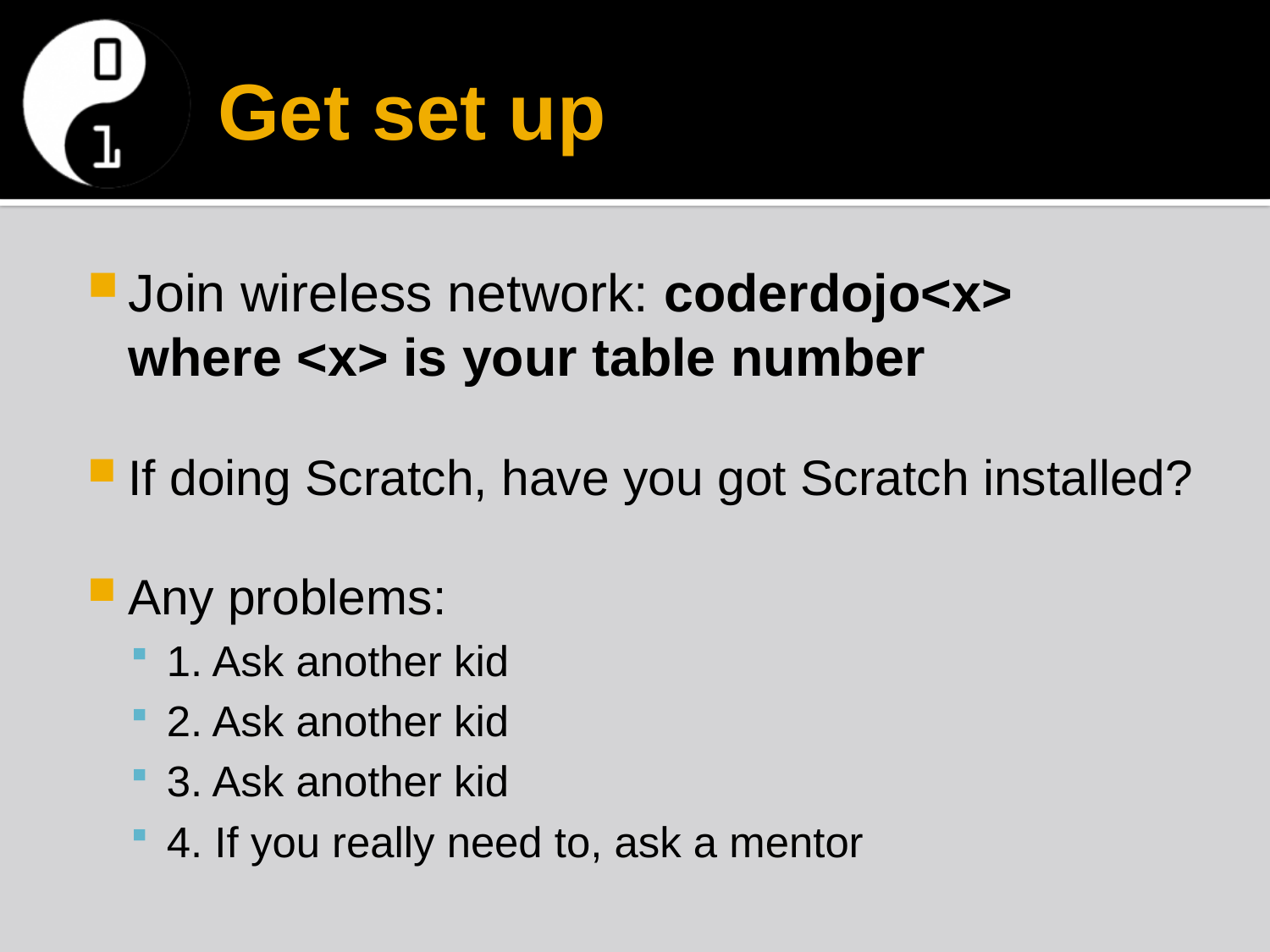

# Get set up
Join wireless network: coderdojo<x>
where <x> is your table number

If doing Scratch, have you got Scratch installed?

Any problems:
1. Ask another kid
2. Ask another kid
3. Ask another kid
4. If you really need to, ask a mentor